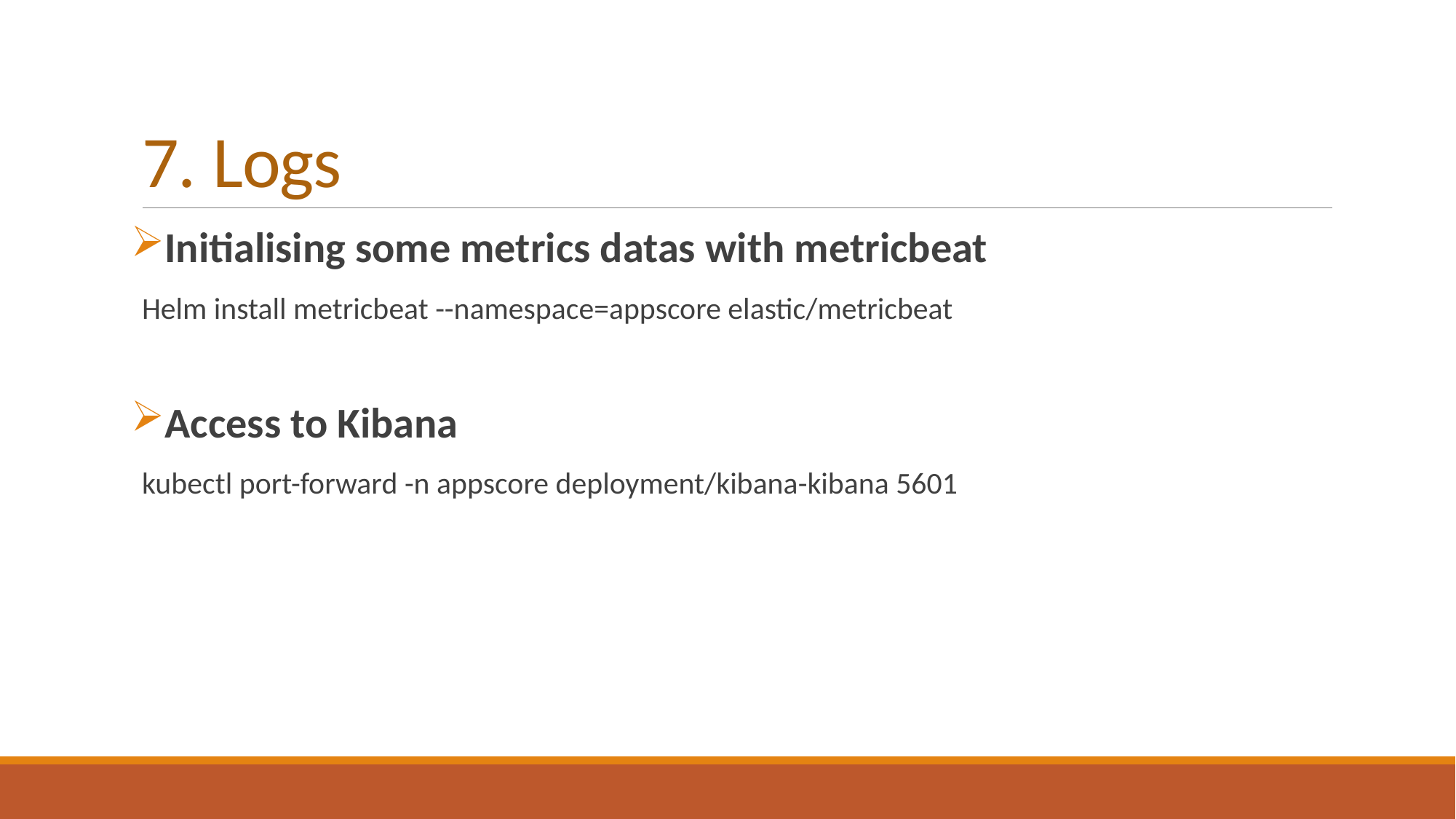

# 7. Logs
Initialising some metrics datas with metricbeat
Helm install metricbeat --namespace=appscore elastic/metricbeat

Access to Kibana
kubectl port-forward -n appscore deployment/kibana-kibana 5601